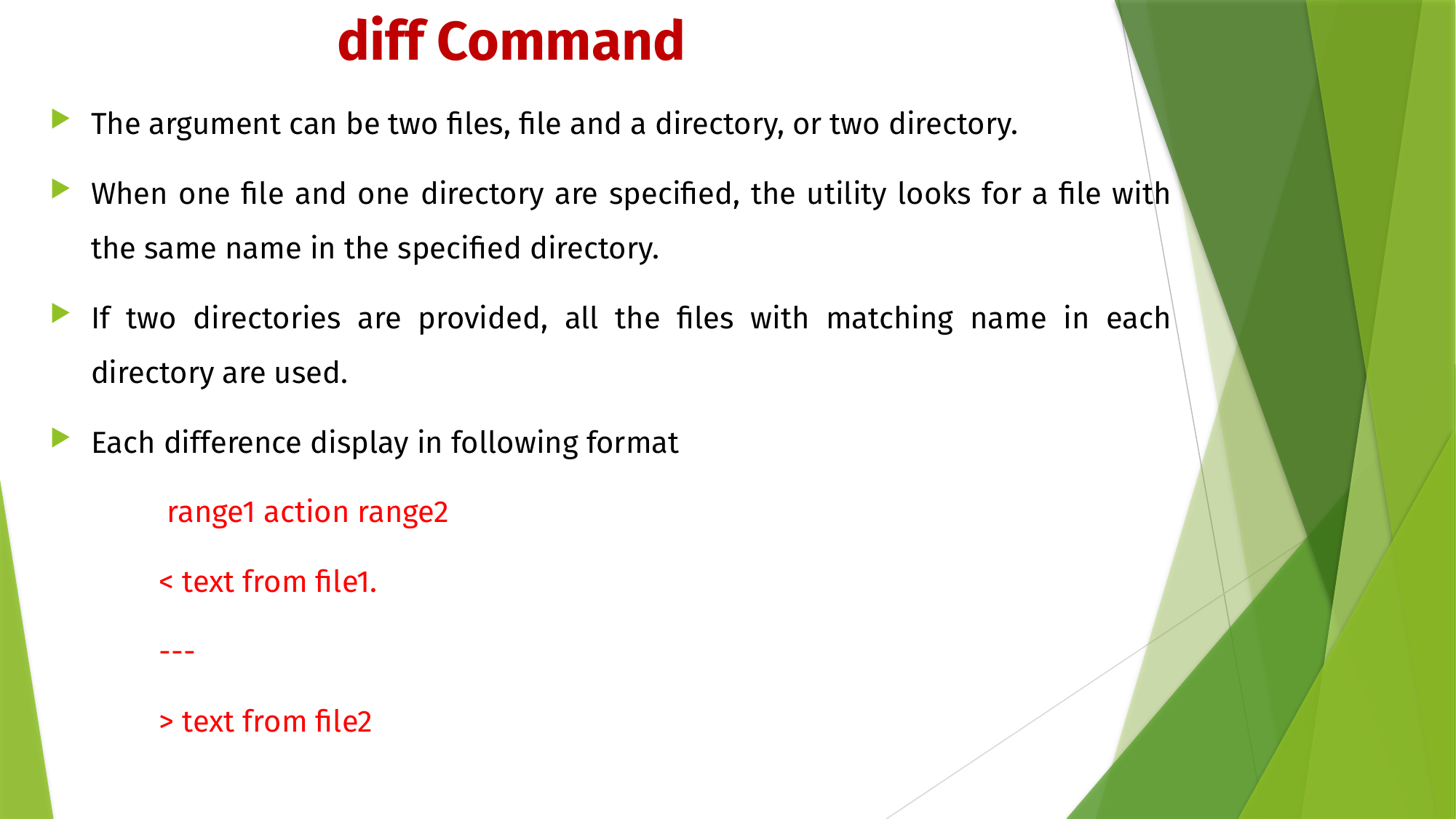

# diff Command
The argument can be two files, file and a directory, or two directory.
When one file and one directory are specified, the utility looks for a file with the same name in the specified directory.
If two directories are provided, all the files with matching name in each directory are used.
Each difference display in following format
	 range1 action range2
	< text from file1.
	---
	> text from file2